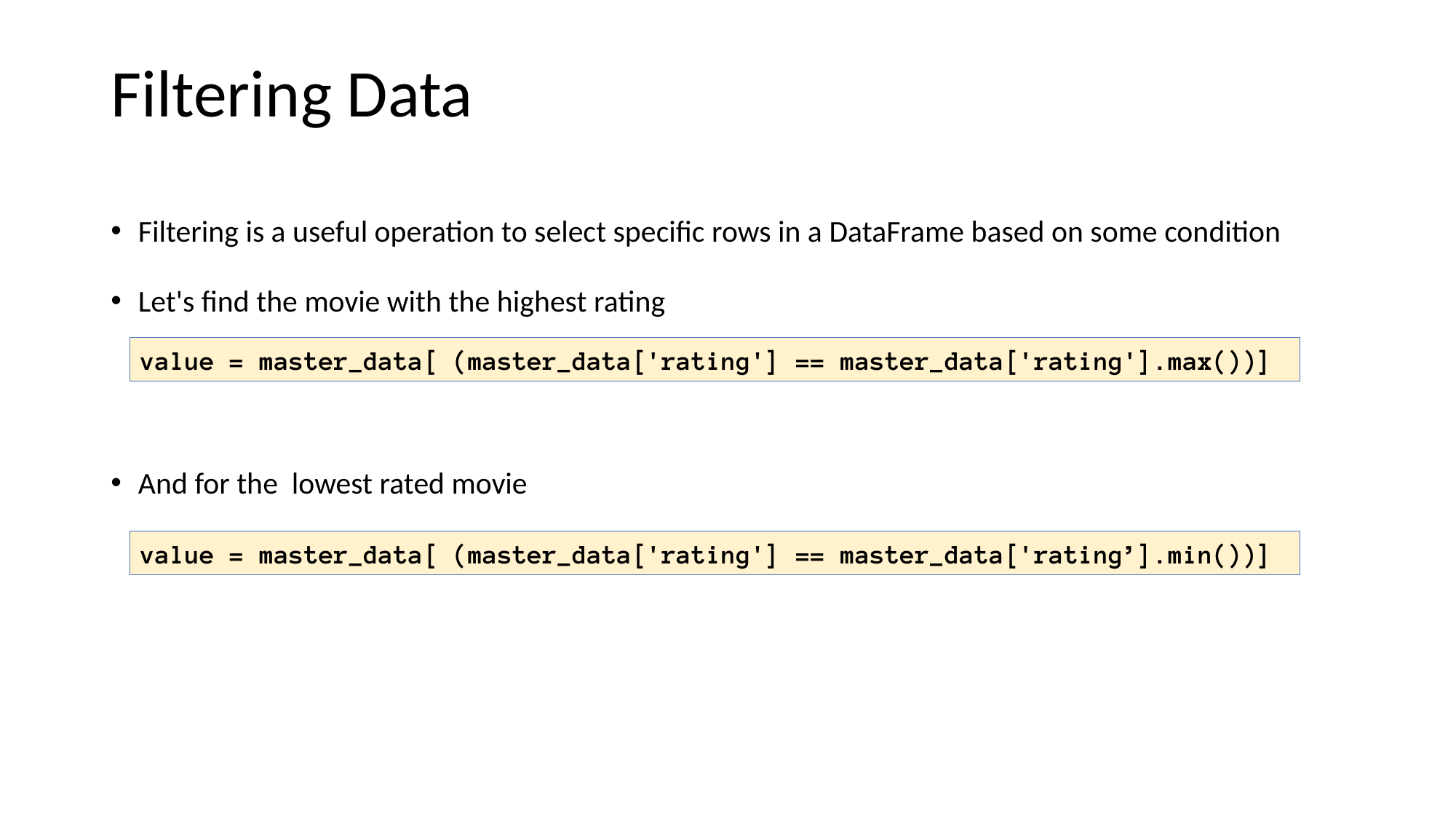

# Filtering Data
Filtering is a useful operation to select specific rows in a DataFrame based on some condition
Let's find the movie with the highest rating

And for the  lowest rated movie
value = master_data[ (master_data['rating'] == master_data['rating'].max())]
value = master_data[ (master_data['rating'] == master_data['rating’].min())]